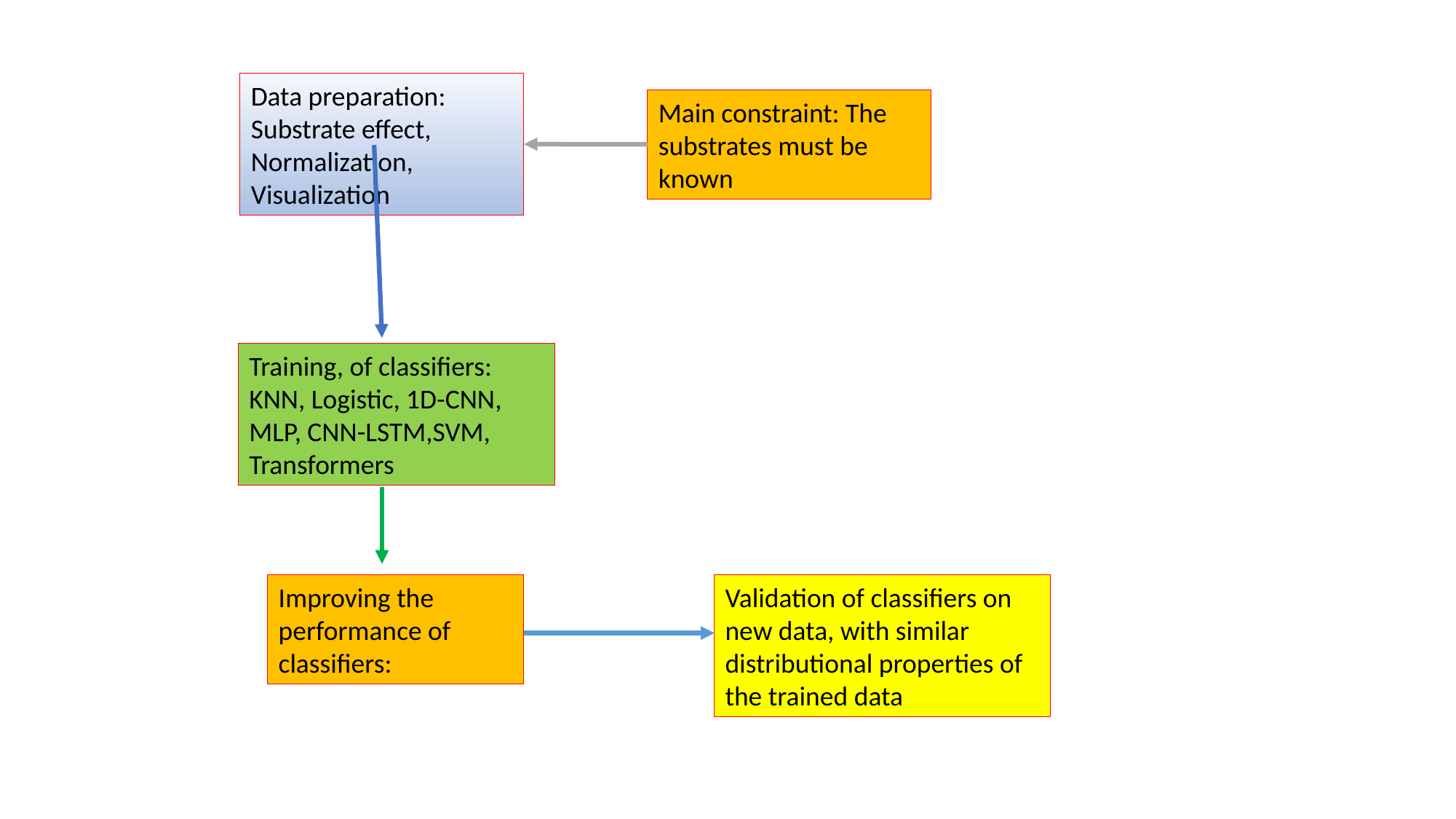

Data preparation:
Substrate effect, Normalization,
Visualization
Main constraint: The substrates must be known
Training, of classifiers:
KNN, Logistic, 1D-CNN, MLP, CNN-LSTM,SVM, Transformers
Improving the performance of classifiers:
Validation of classifiers on new data, with similar distributional properties of the trained data